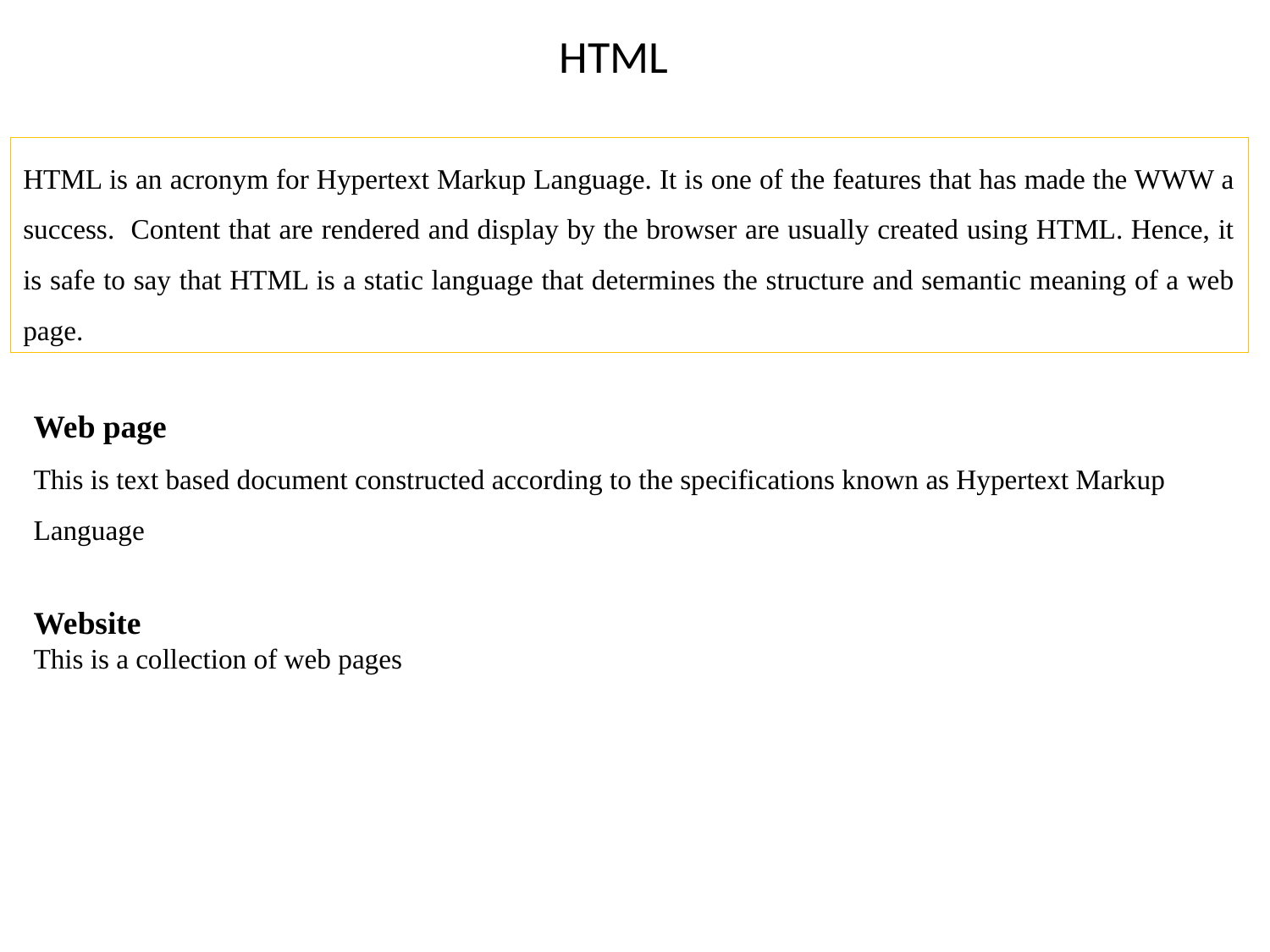

# HTML
HTML is an acronym for Hypertext Markup Language. It is one of the features that has made the WWW a success.  Content that are rendered and display by the browser are usually created using HTML. Hence, it is safe to say that HTML is a static language that determines the structure and semantic meaning of a web page.
Web page
This is text based document constructed according to the specifications known as Hypertext Markup Language

Website
This is a collection of web pages